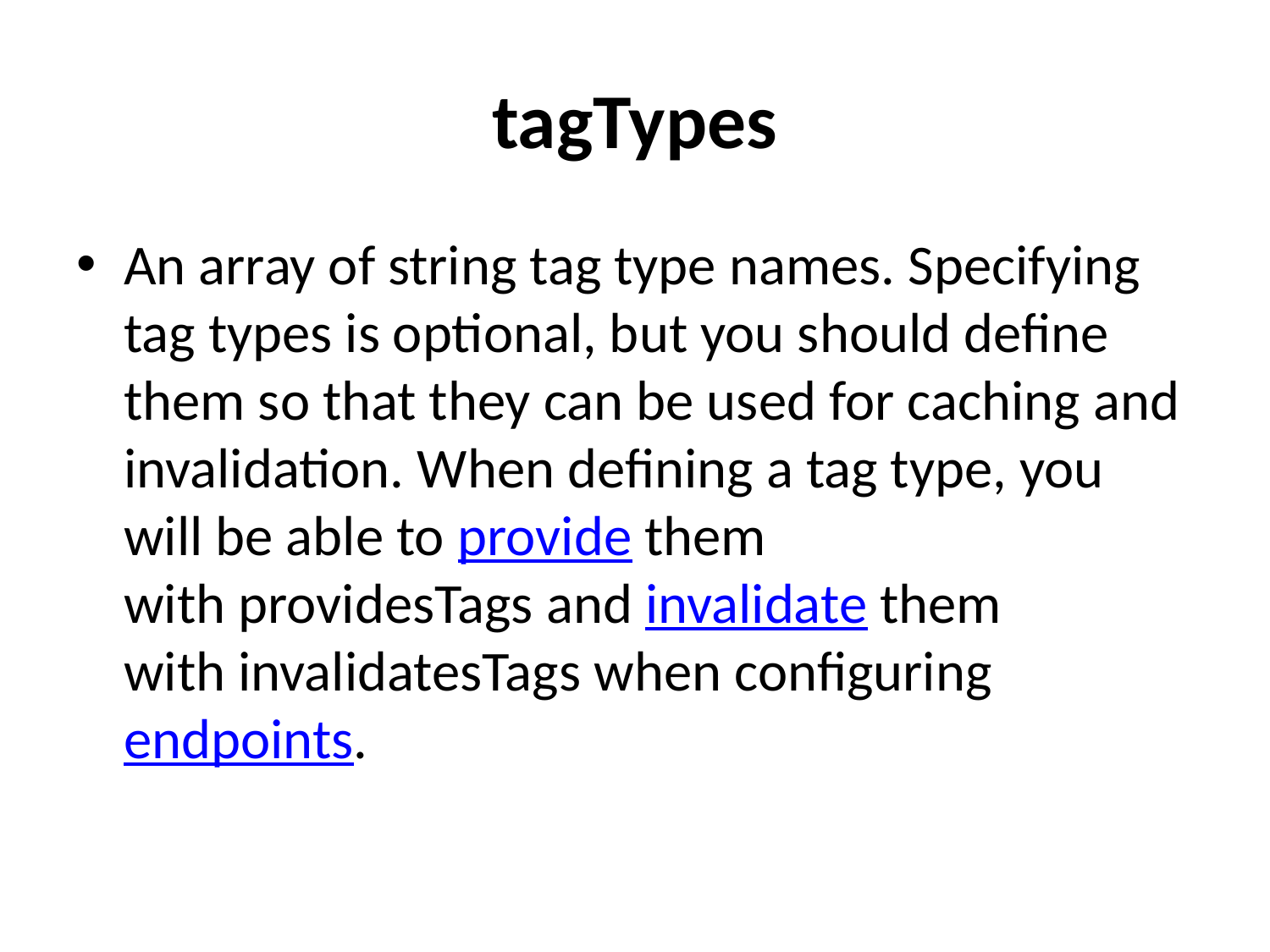

# tagTypes
An array of string tag type names. Specifying tag types is optional, but you should define them so that they can be used for caching and invalidation. When defining a tag type, you will be able to provide them with providesTags and invalidate them with invalidatesTags when configuring endpoints.